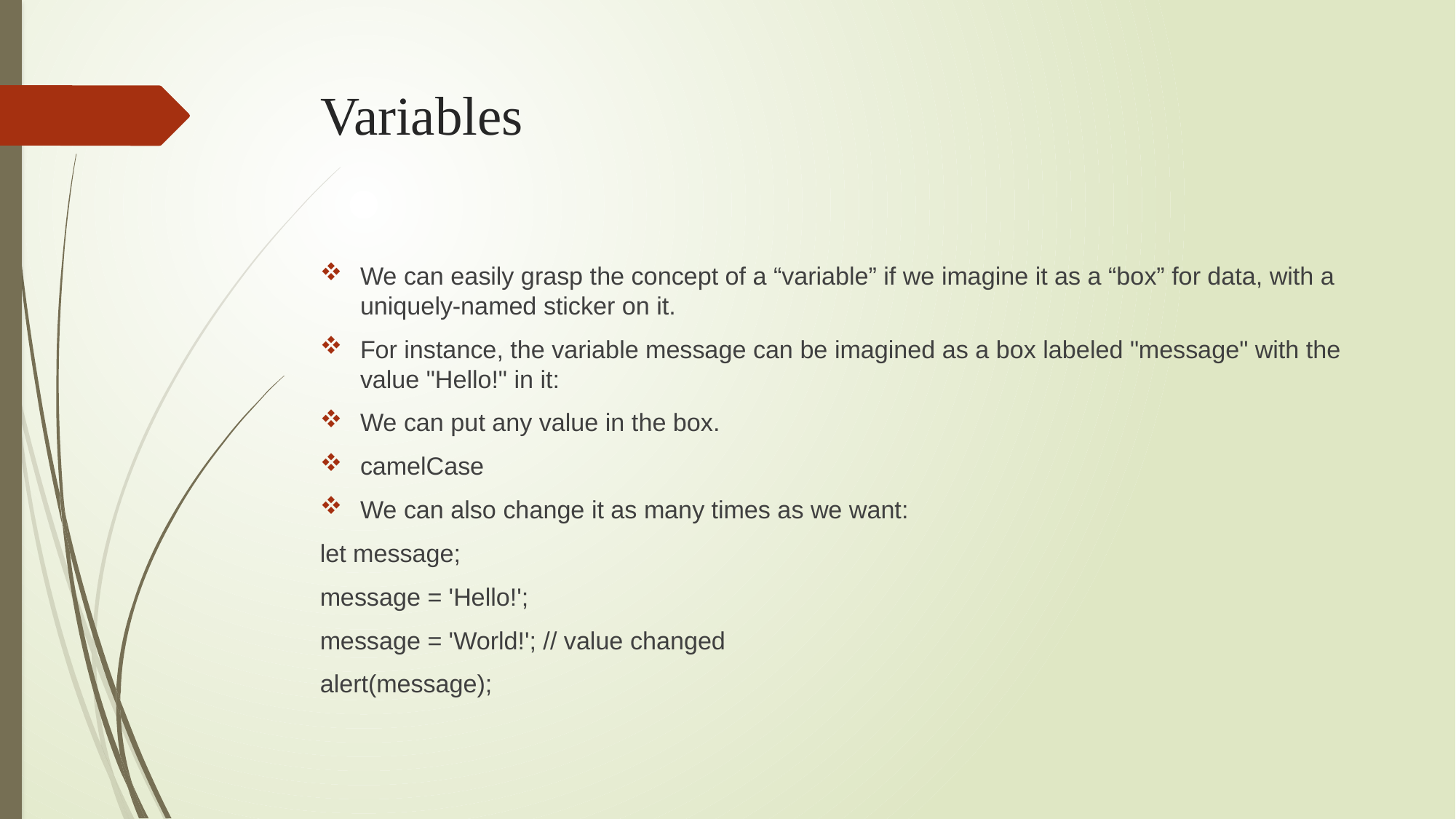

# Variables
We can easily grasp the concept of a “variable” if we imagine it as a “box” for data, with a uniquely-named sticker on it.
For instance, the variable message can be imagined as a box labeled "message" with the value "Hello!" in it:
We can put any value in the box.
camelCase
We can also change it as many times as we want:
let message;
message = 'Hello!';
message = 'World!'; // value changed
alert(message);